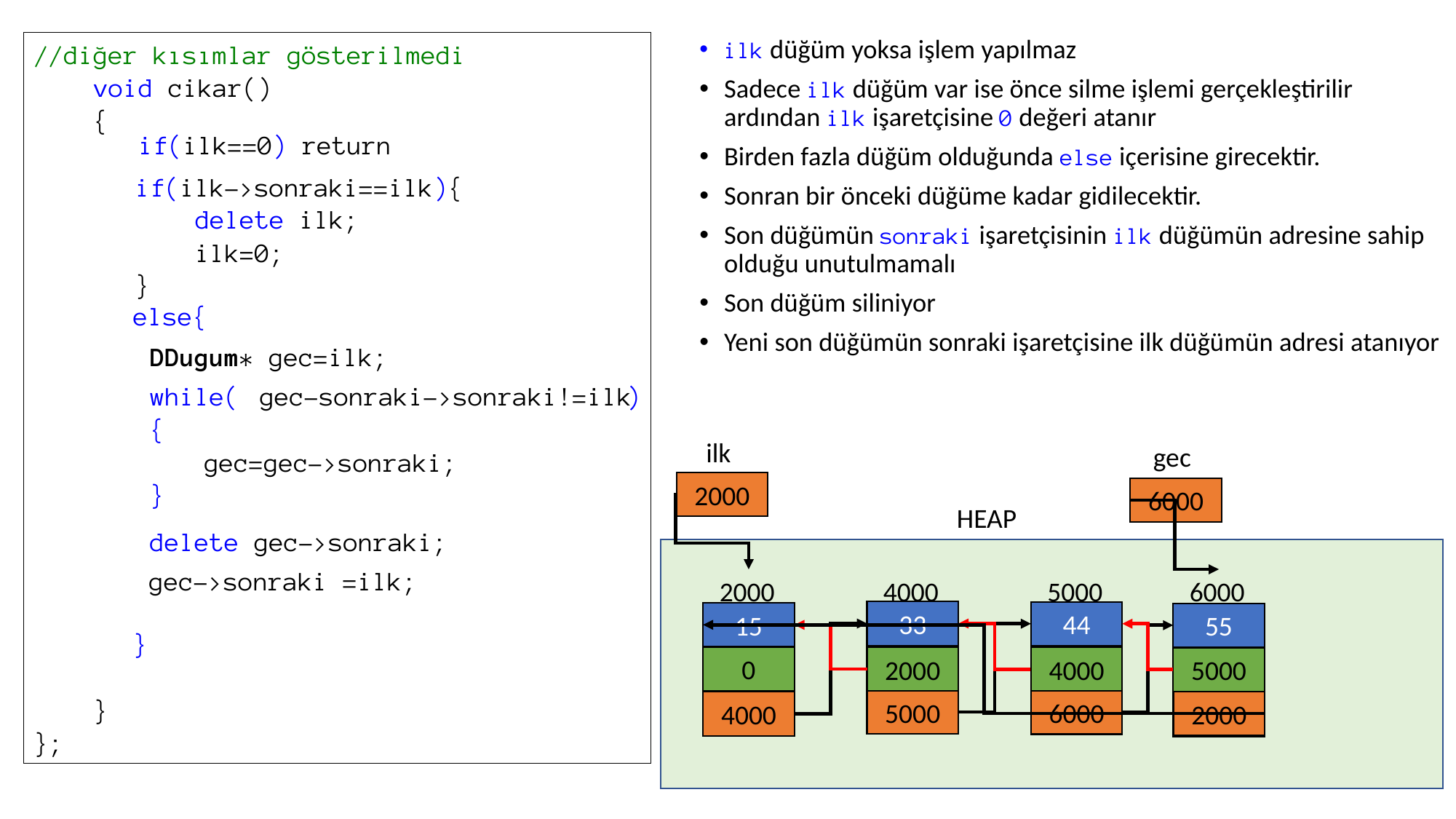

ilk düğüm yoksa işlem yapılmaz
Sadece ilk düğüm var ise önce silme işlemi gerçekleştirilir ardından ilk işaretçisine 0 değeri atanır
Birden fazla düğüm olduğunda else içerisine girecektir.
Sonran bir önceki düğüme kadar gidilecektir.
Son düğümün sonraki işaretçisinin ilk düğümün adresine sahip olduğu unutulmamalı
Son düğüm siliniyor
Yeni son düğümün sonraki işaretçisine ilk düğümün adresi atanıyor

//diğer kısımlar gösterilmedi
    void cikar()
    {

    }
};
if(ilk==0) return
if(ilk->sonraki==ilk){
    delete ilk;
    ilk=0;
}
else{

}
DDugum* gec=ilk;
while(                          )
{

}
gec-sonraki->sonraki!=ilk
ilk
gec
gec=gec->sonraki;
2000
6000
HEAP
delete gec->sonraki;

gec->sonraki =ilk;
2000
4000
5000
6000
33
44
15
55
0
0
0
2000
4000
0
5000
0
5000
0
6000
2000
0
4000
0
7000